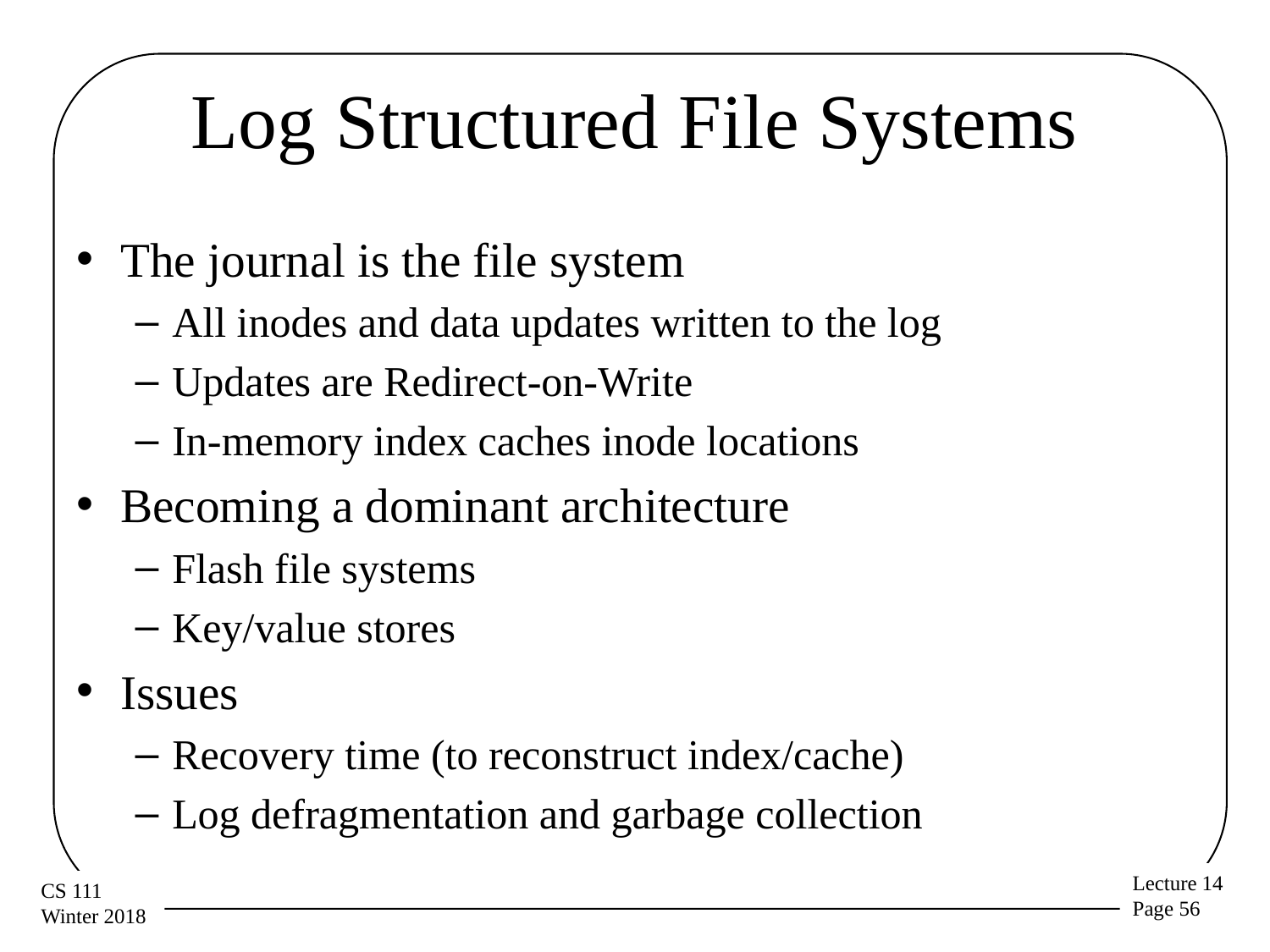

# Log Structured File Systems
The journal is the file system
All inodes and data updates written to the log
Updates are Redirect-on-Write
In-memory index caches inode locations
Becoming a dominant architecture
Flash file systems
Key/value stores
Issues
Recovery time (to reconstruct index/cache)
Log defragmentation and garbage collection